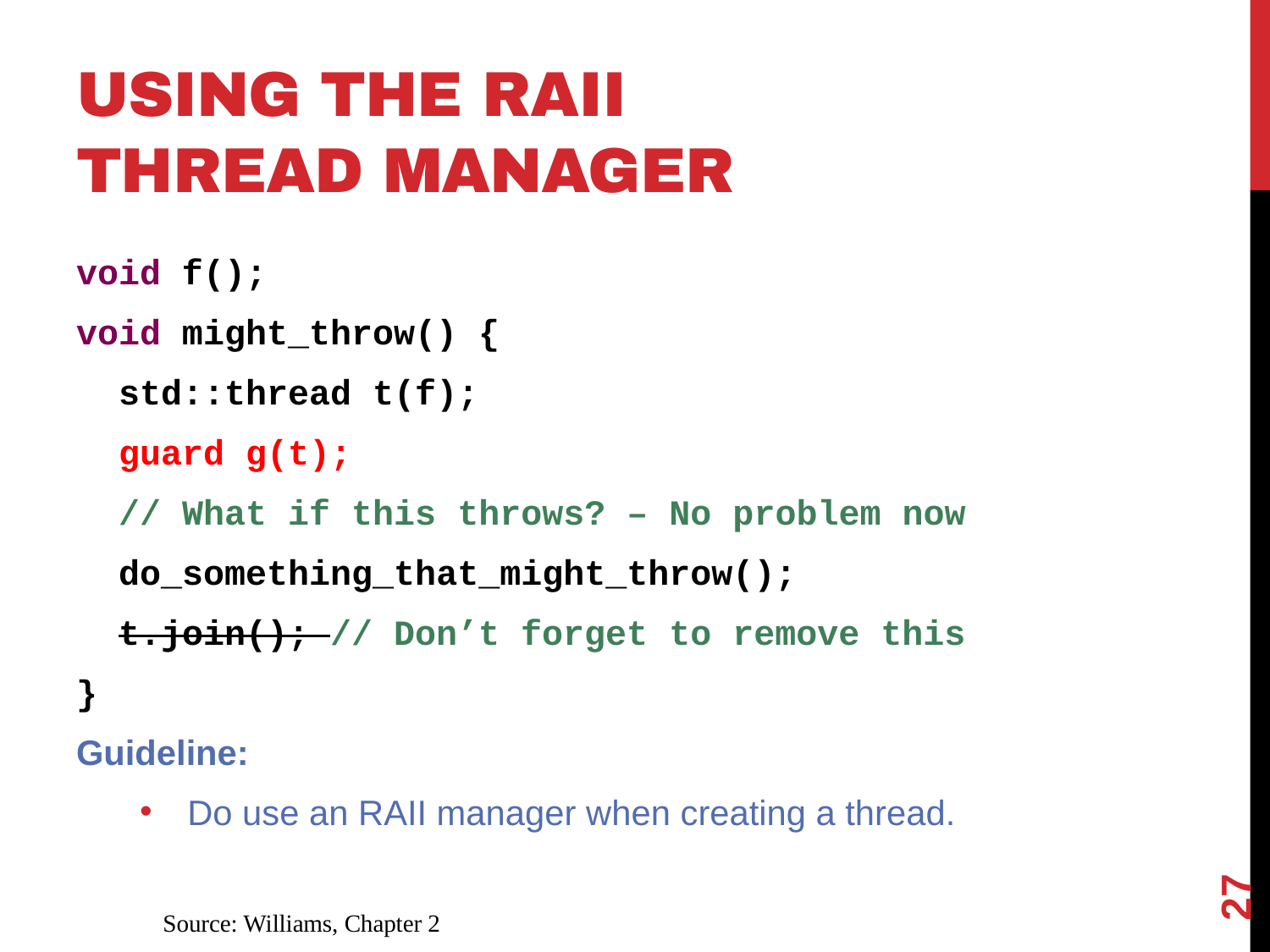

# Using the RAII thread manager
void f();
void might_throw() {
  std::thread t(f);
  guard g(t);
  // What if this throws? – No problem now
  do_something_that_might_throw();
  t.join(); // Don’t forget to remove this
}
Guideline:
Do use an RAII manager when creating a thread.
27
Source: Williams, Chapter 2